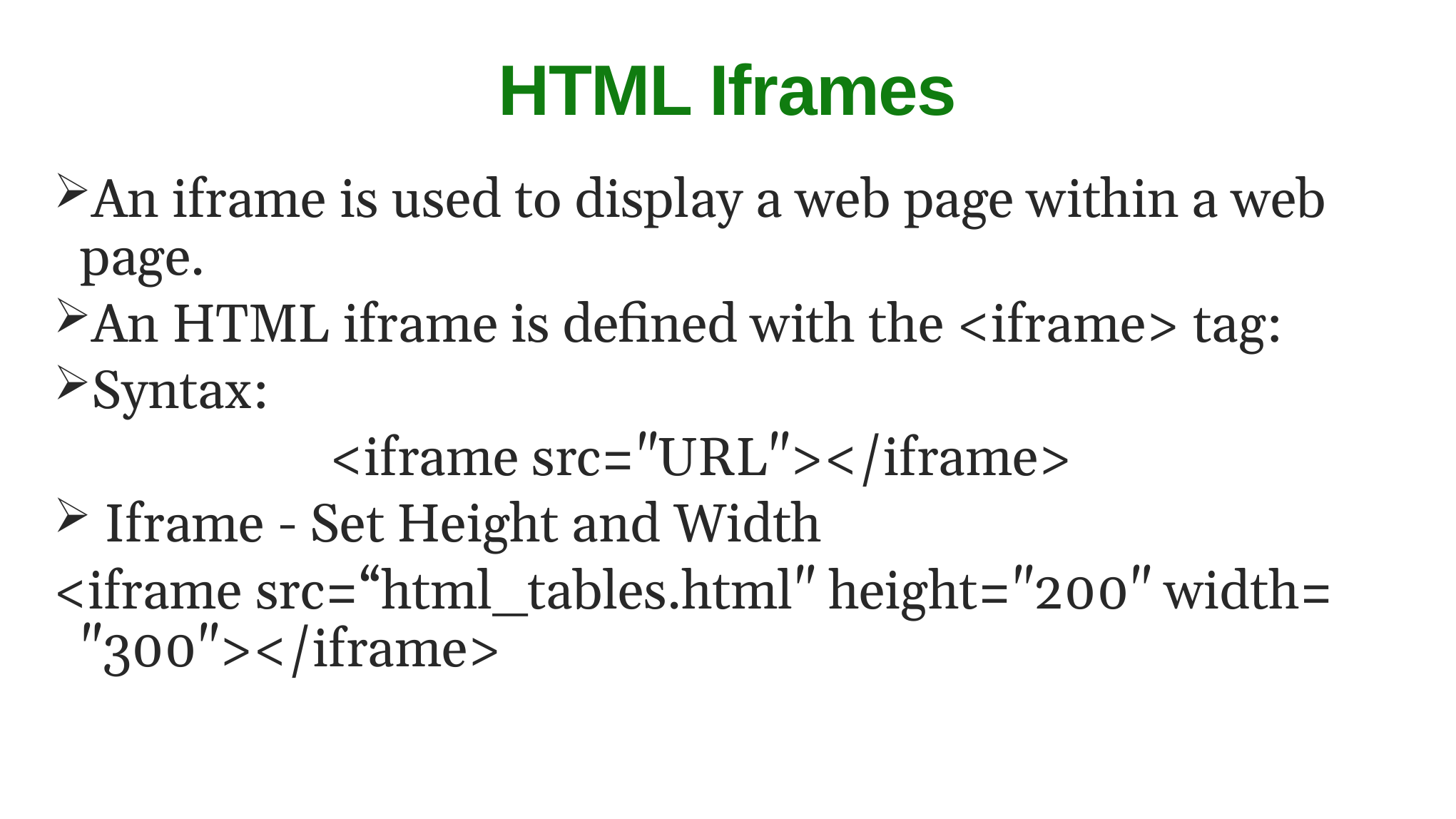

# HTML Iframes
An iframe is used to display a web page within a web page.
An HTML iframe is defined with the <iframe> tag:
Syntax:
<iframe src="URL"></iframe>
 Iframe - Set Height and Width
<iframe src=“html_tables.html" height="200" width="300"></iframe>